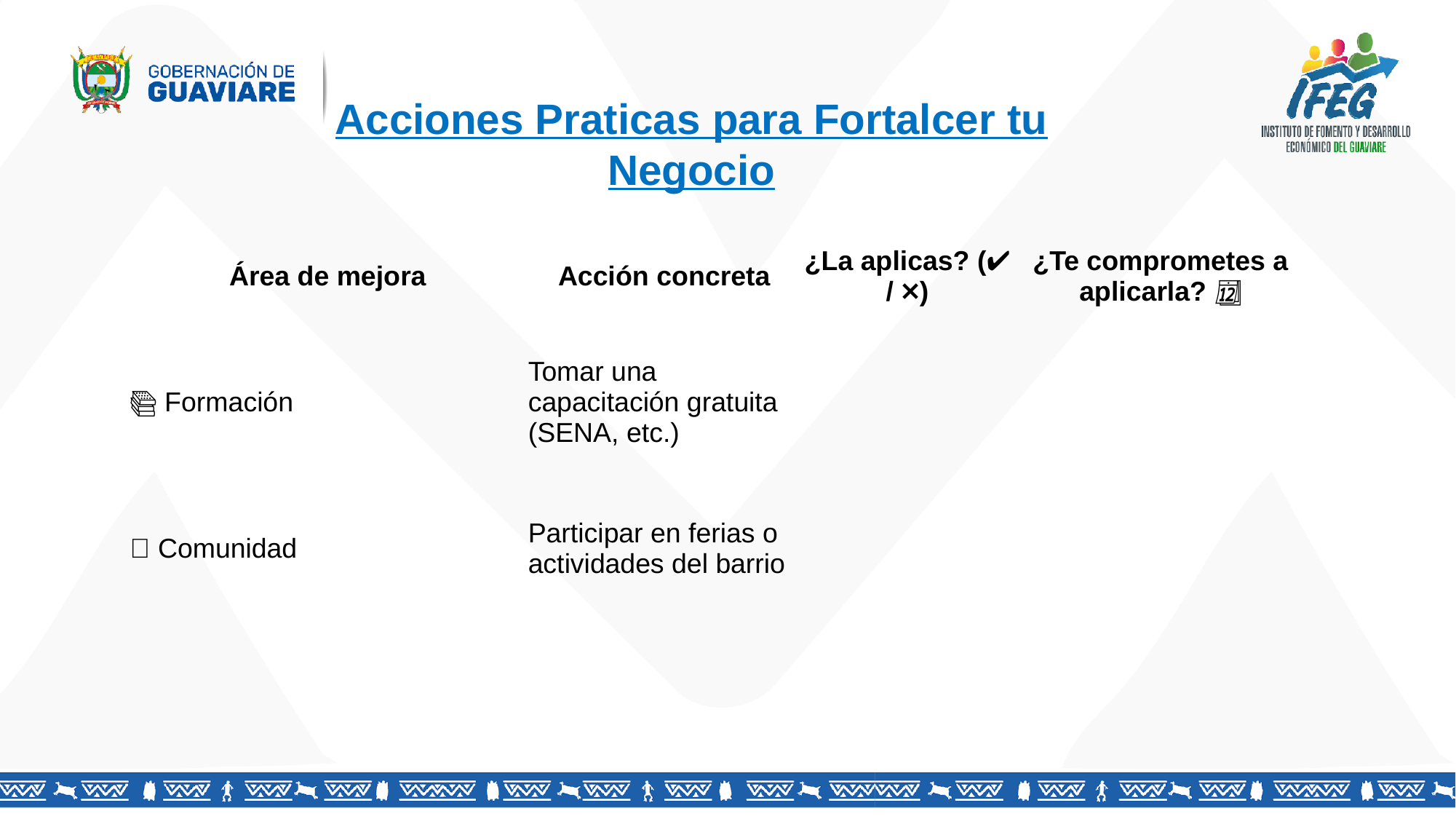

Acciones Praticas para Fortalcer tu Negocio
| Área de mejora | Acción concreta | ¿La aplicas? (✔️ / ❌) | ¿Te comprometes a aplicarla? 📆 |
| --- | --- | --- | --- |
| 📚 Formación | Tomar una capacitación gratuita (SENA, etc.) |  |  |
| 🧭 Comunidad | Participar en ferias o actividades del barrio |  |  |